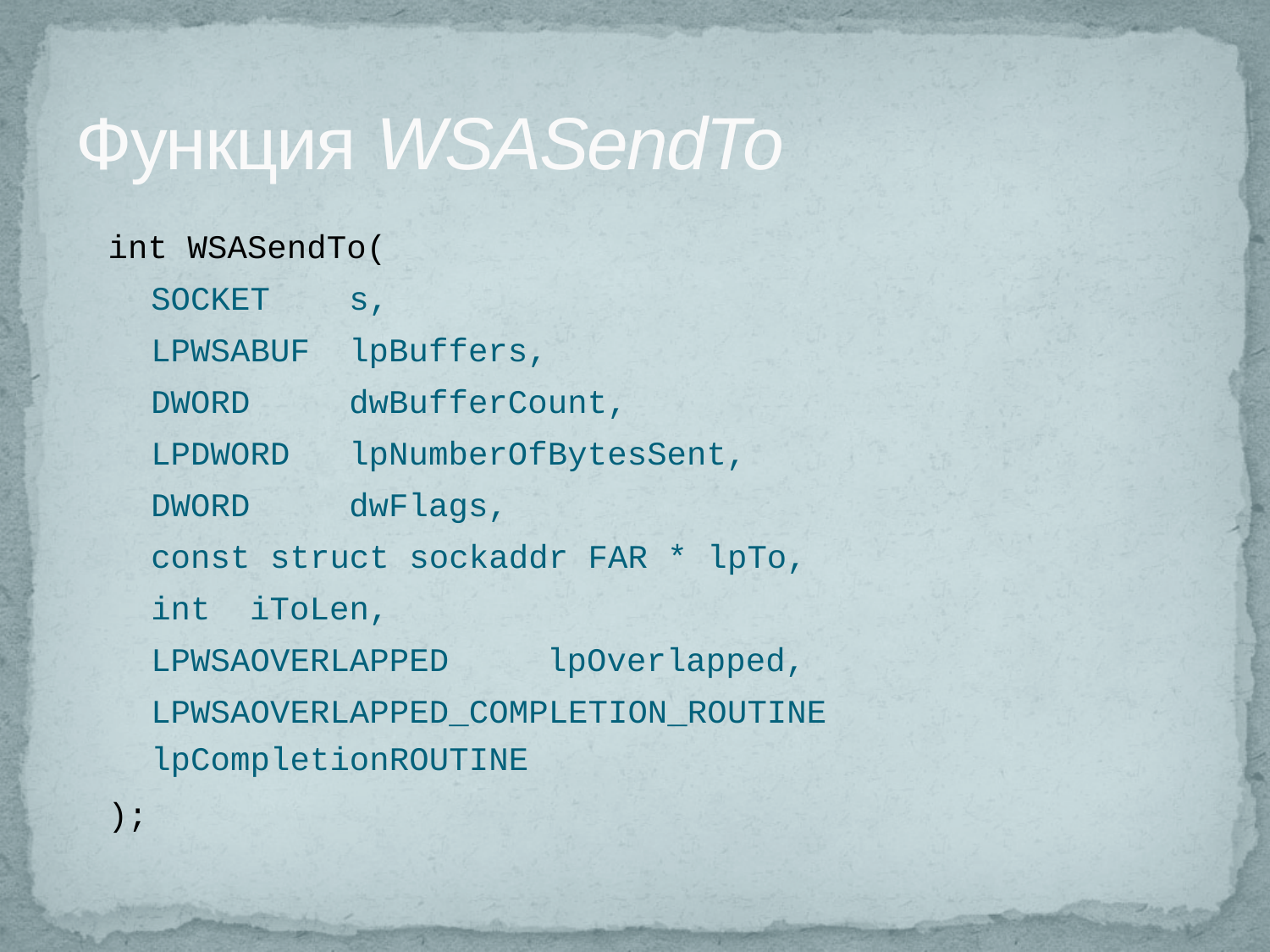

# Функция WSASendTo
int WSASendTo(
SOCKET 				s,
LPWSABUF 			lpBuffers,
DWORD 				dwBufferCount,
LPDWORD 			lpNumberOfBytesSent,
DWORD 				dwFlags,
const struct sockaddr FAR * lpTo,
int 				iToLen,
LPWSAOVERLAPPED 		lpOverlapped,
LPWSAOVERLAPPED_COMPLETION_ROUTINE 						lpCompletionROUTINE
);